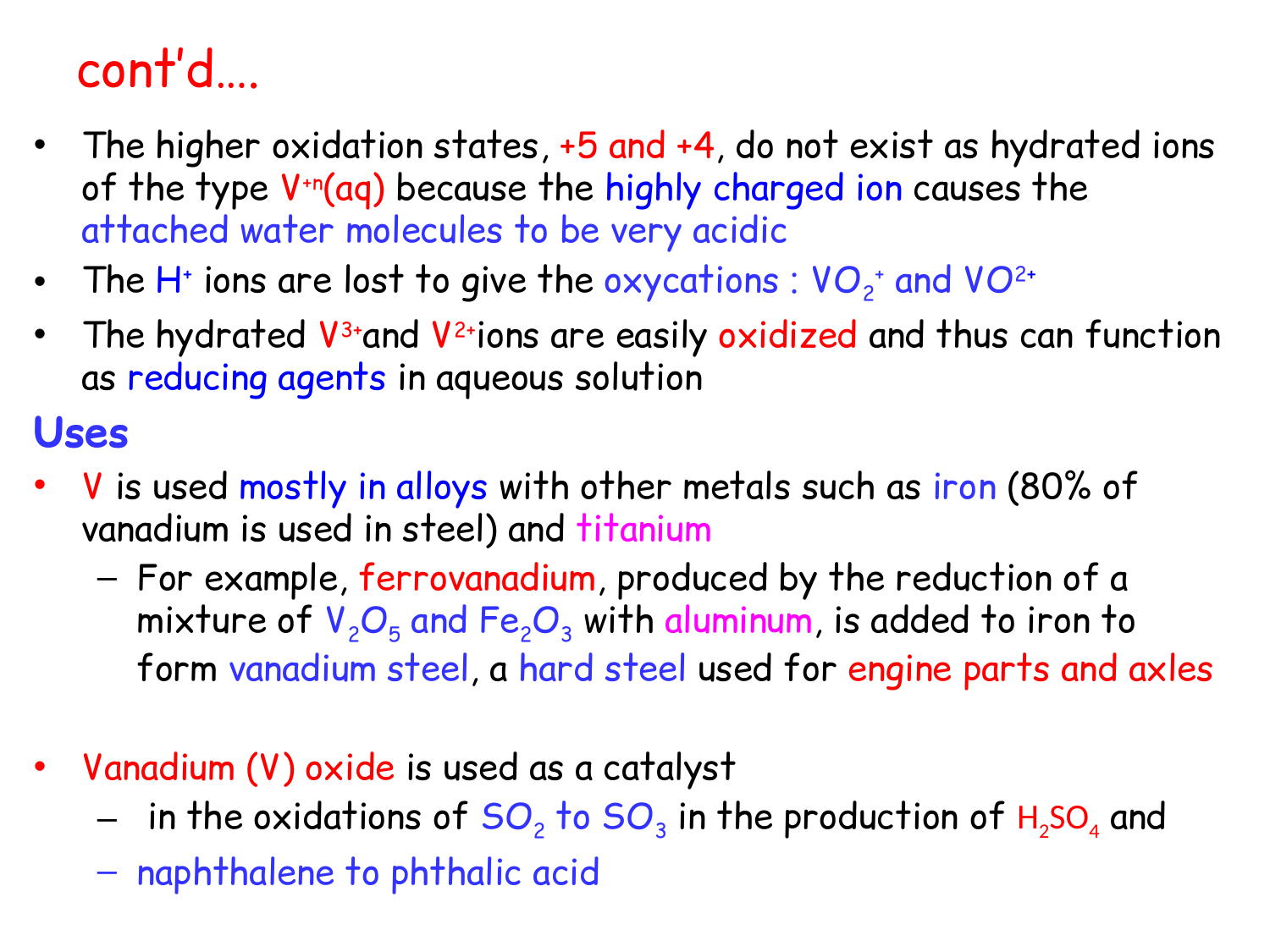

# cont’d….
The higher oxidation states, +5 and +4, do not exist as hydrated ions of the type V+n(aq) because the highly charged ion causes the attached water molecules to be very acidic
The H+ ions are lost to give the oxycations : VO2+ and VO2+
The hydrated V3+and V2+ions are easily oxidized and thus can function as reducing agents in aqueous solution
Uses
V is used mostly in alloys with other metals such as iron (80% of vanadium is used in steel) and titanium
For example, ferrovanadium, produced by the reduction of a mixture of V2O5 and Fe2O3 with aluminum, is added to iron to form vanadium steel, a hard steel used for engine parts and axles

Vanadium (V) oxide is used as a catalyst
 in the oxidations of SO2 to SO3 in the production of H2SO4 and
naphthalene to phthalic acid